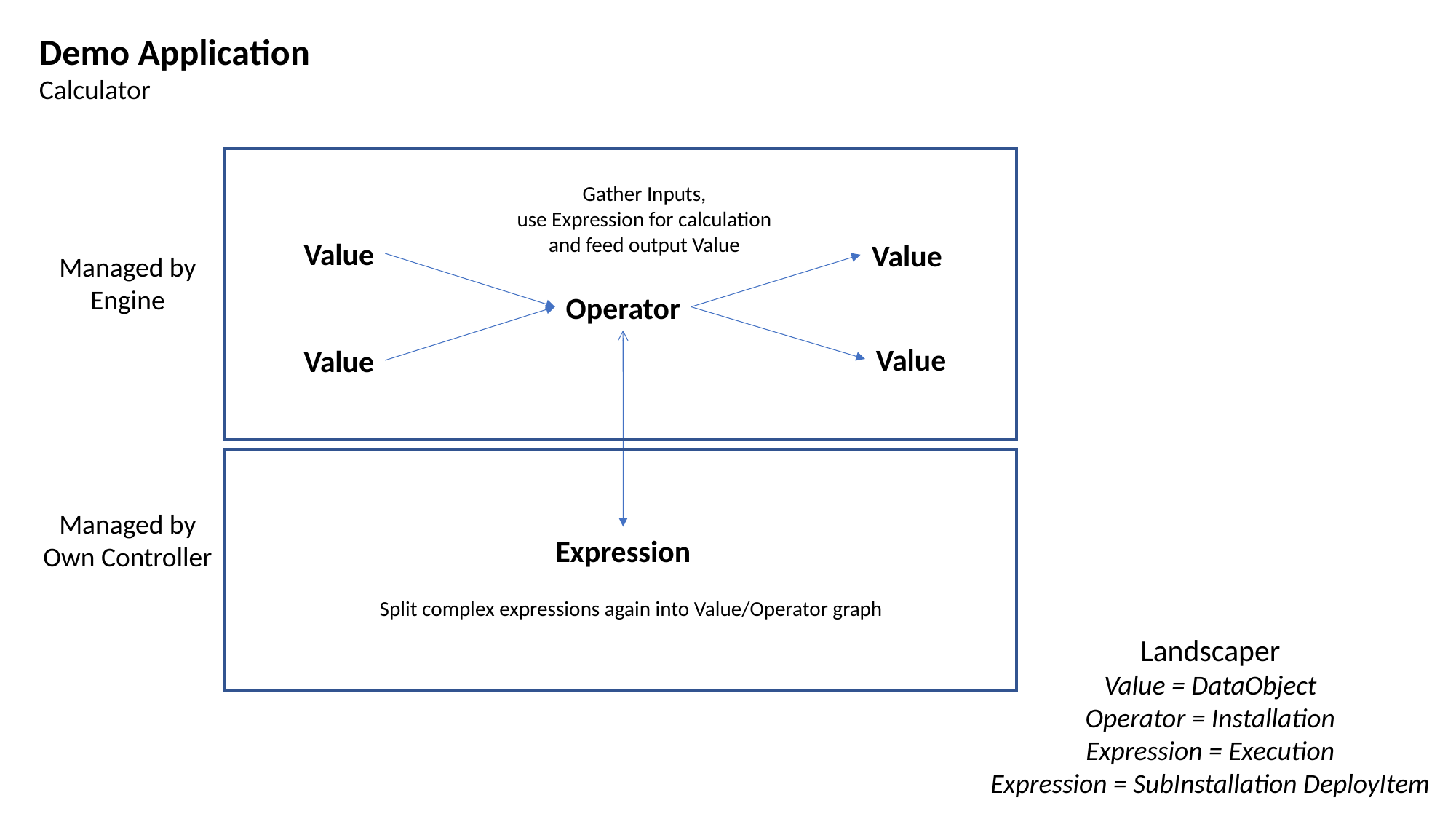

Demo Application
Calculator

Gather Inputs,
use Expression for calculation
and feed output Value
Value
Value
Value
Value
Managed by
Engine
Operator

Managed by
Own Controller
Expression
Split complex expressions again into Value/Operator graph
Landscaper
Value = DataObject
Operator = Installation
Expression = Execution
Expression = SubInstallation DeployItem